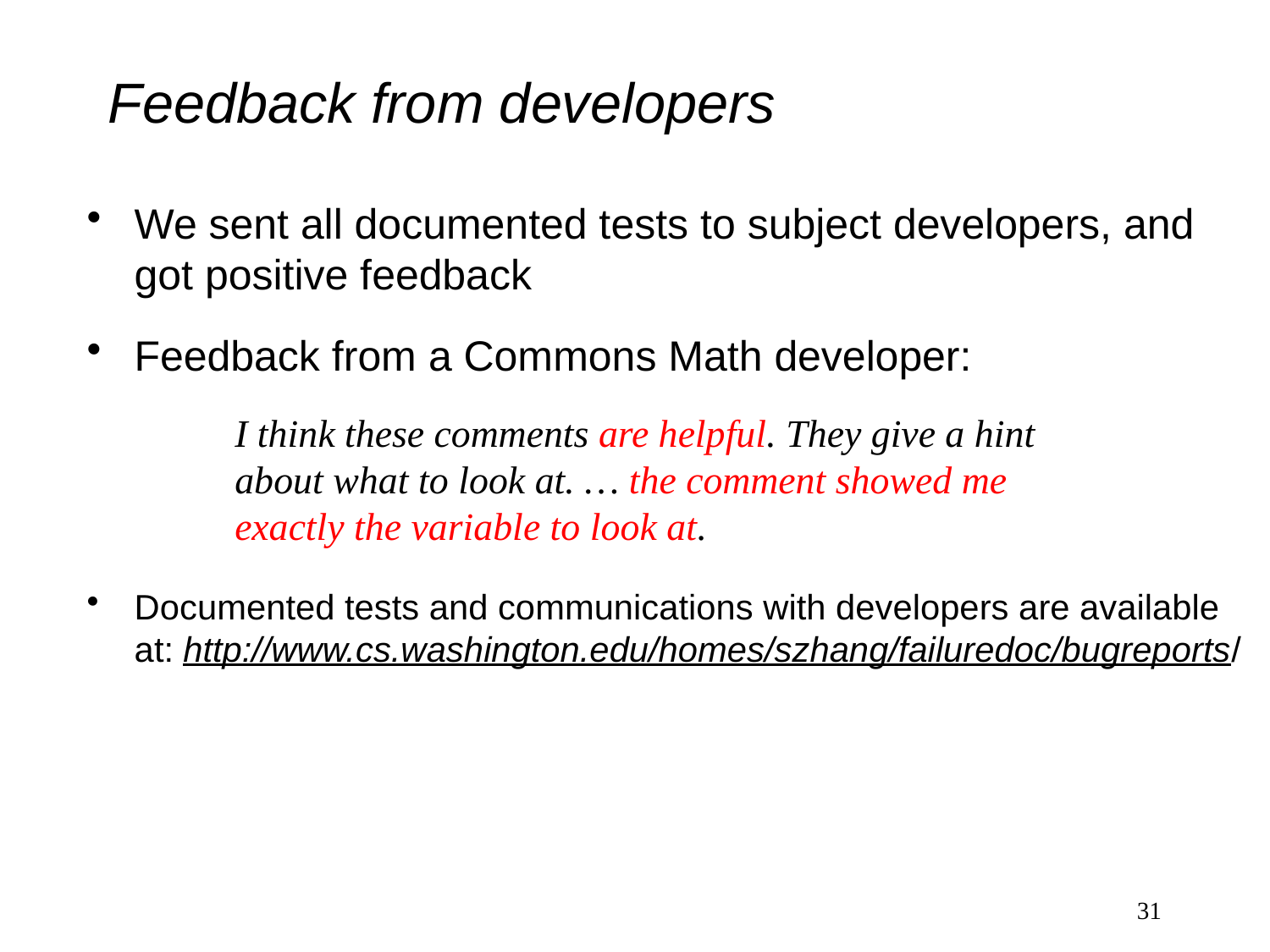

# Feedback from developers
We sent all documented tests to subject developers, and got positive feedback

Feedback from a Commons Math developer:

Documented tests and communications with developers are available at: http://www.cs.washington.edu/homes/szhang/failuredoc/bugreports/
I think these comments are helpful. They give a hint
about what to look at. … the comment showed me exactly the variable to look at.
31